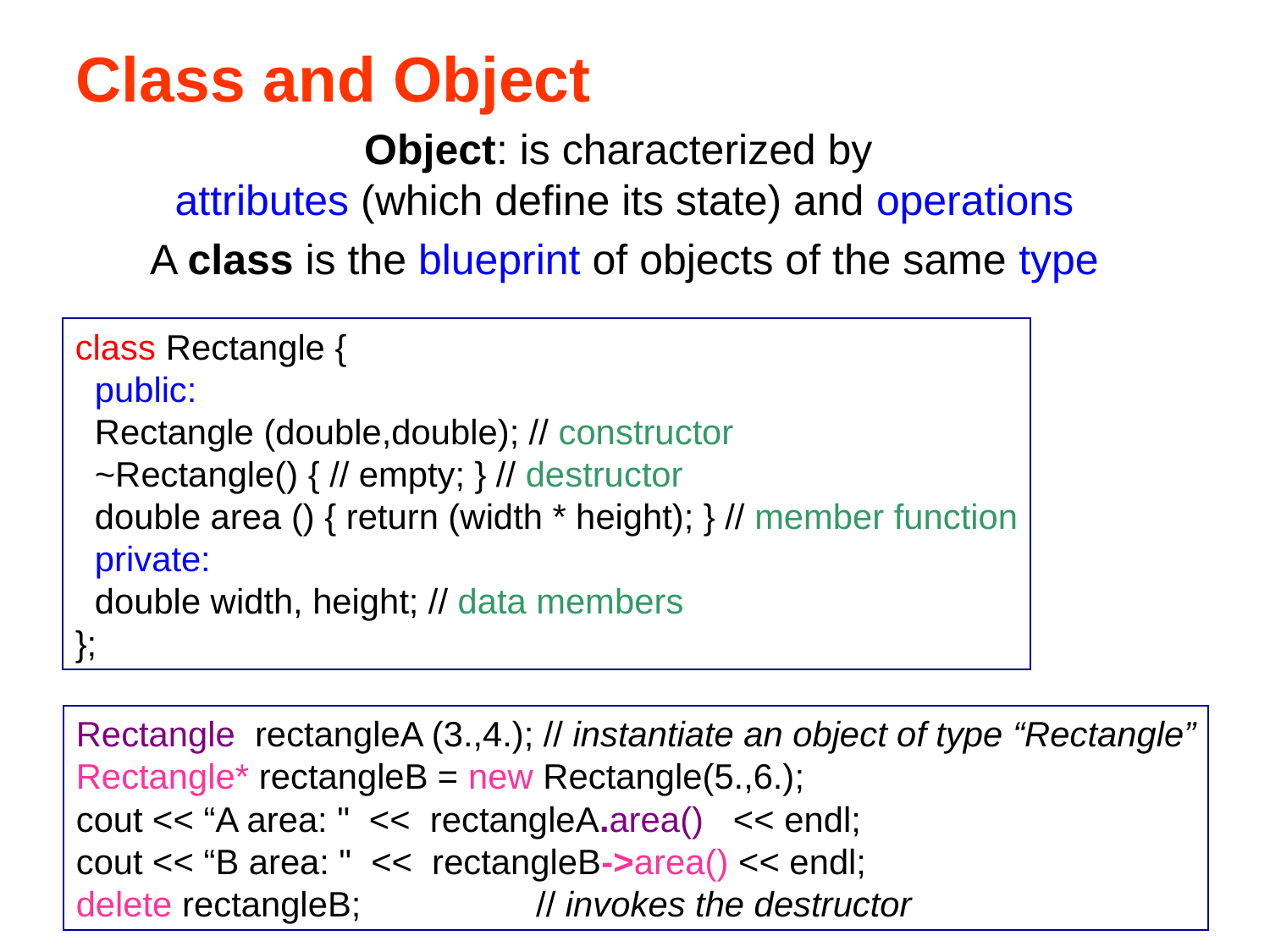

# Class and Object
Object: is characterized by
attributes (which define its state) and operations
A class is the blueprint of objects of the same type
class Rectangle {
  public:
  Rectangle (double,double); // constructor
  ~Rectangle() { // empty; } // destructor
  double area () { return (width * height); } // member function
  private:
  double width, height; // data members
};
Rectangle  rectangleA (3.,4.); // instantiate an object of type “Rectangle”
Rectangle* rectangleB = new Rectangle(5.,6.);
cout << “A area: "  <<  rectangleA.area()   << endl;
cout << “B area: "  <<  rectangleB->area() << endl;
delete rectangleB;                  // invokes the destructor